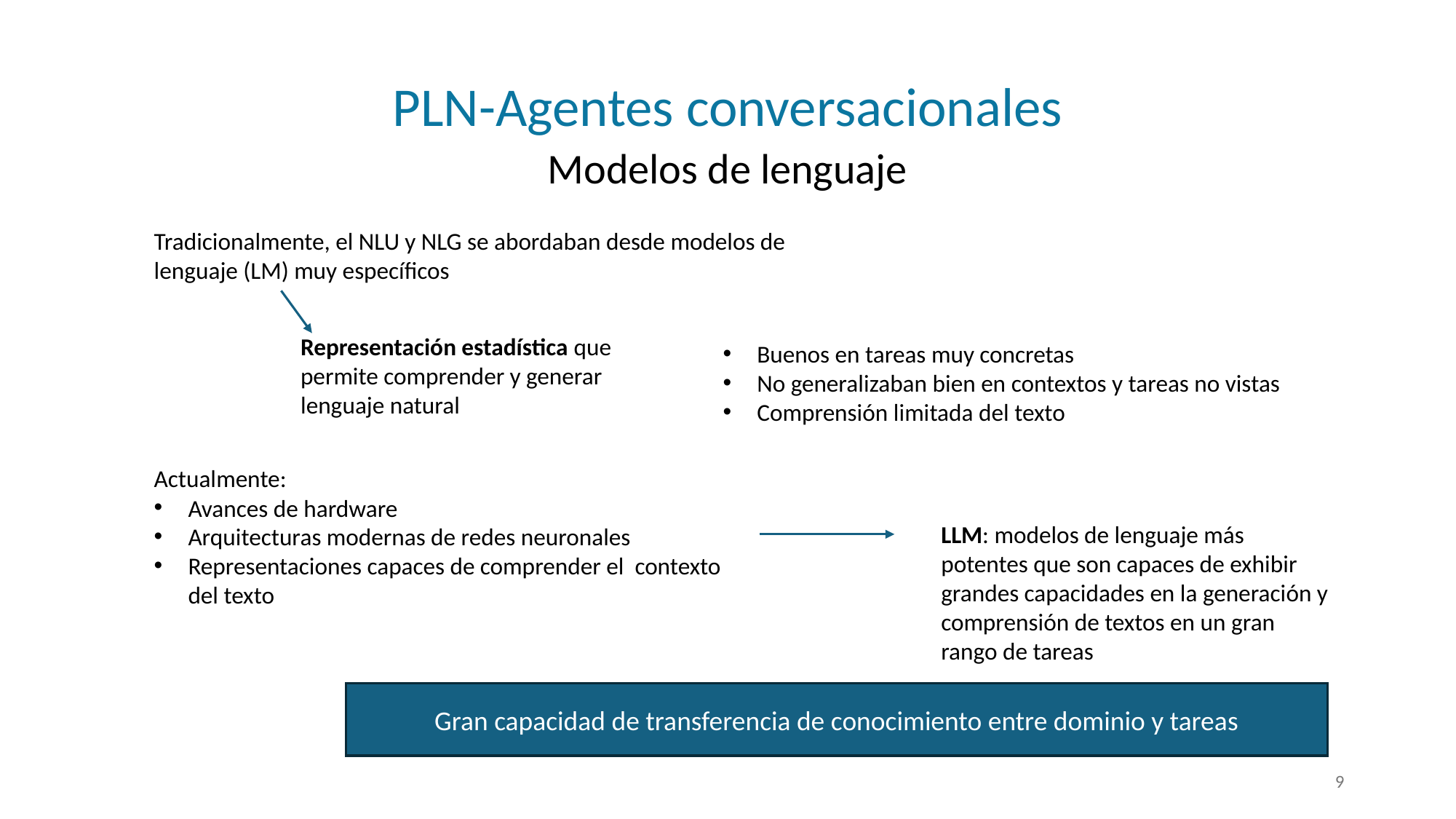

PLN-Agentes conversacionales
Modelos de lenguaje
Tradicionalmente, el NLU y NLG se abordaban desde modelos de lenguaje (LM) muy específicos
Representación estadística que permite comprender y generar lenguaje natural
Buenos en tareas muy concretas
No generalizaban bien en contextos y tareas no vistas
Comprensión limitada del texto

Actualmente:
Avances de hardware
Arquitecturas modernas de redes neuronales
Representaciones capaces de comprender el  contexto del texto
LLM: modelos de lenguaje más potentes que son capaces de exhibir grandes capacidades en la generación y comprensión de textos en un gran rango de tareas
Gran capacidad de transferencia de conocimiento entre dominio y tareas
9